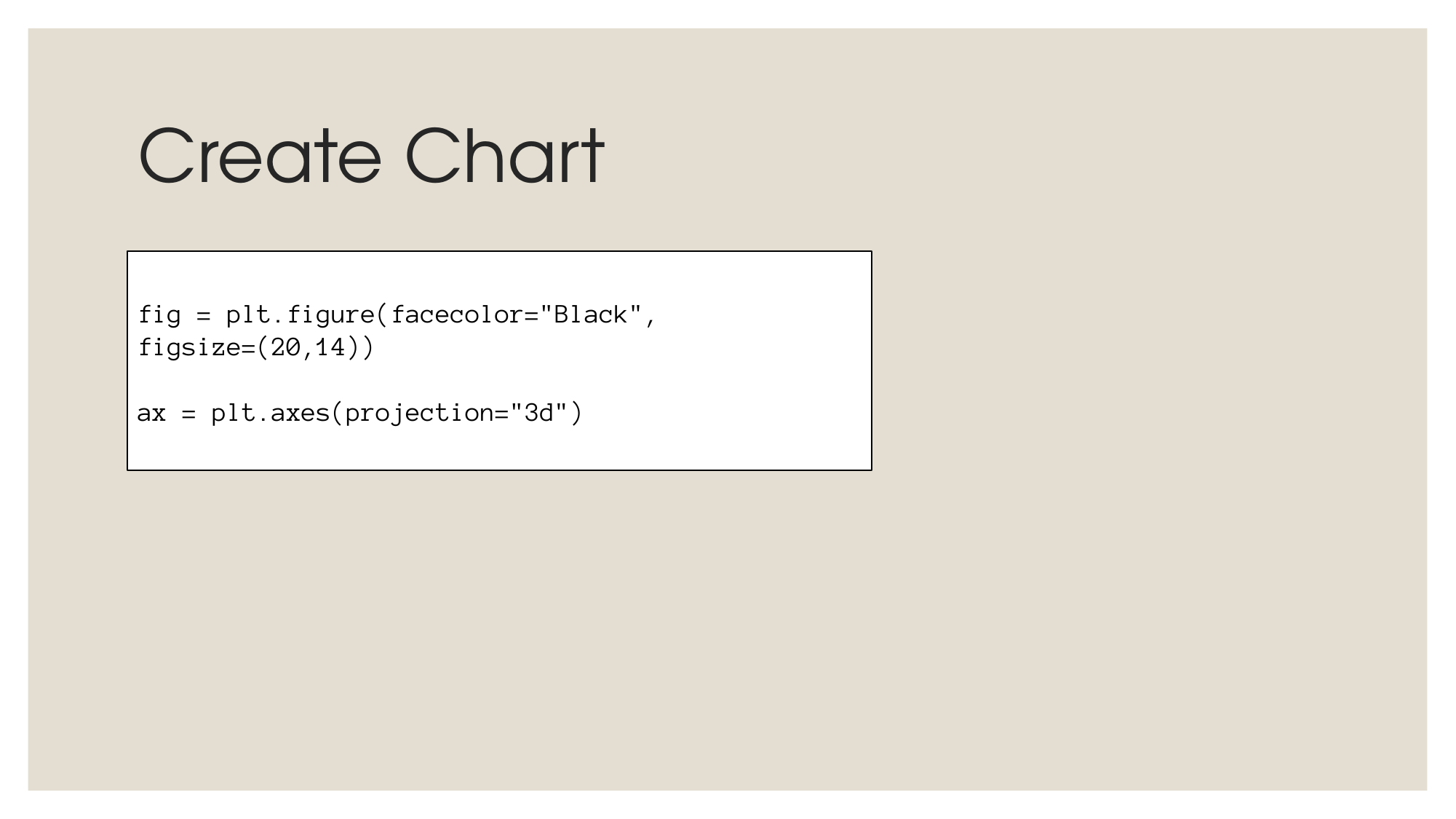

# Create Chart

fig = plt.figure(facecolor="Black", figsize=(20,14))

ax = plt.axes(projection="3d")